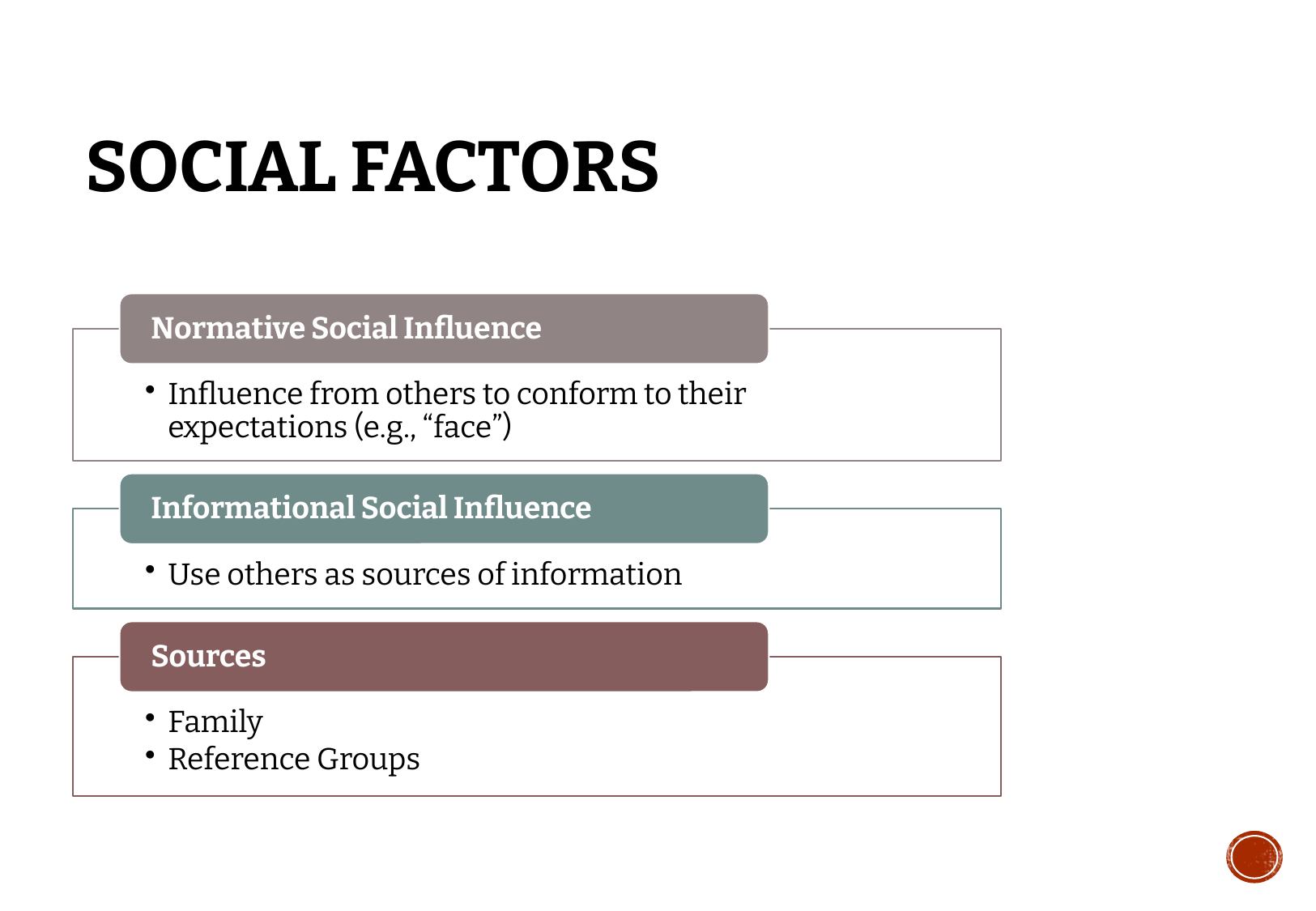

# SOCIAL FACTORS
Influence from others to conform to their expectations (e.g., “face”)
Normative Social Influence
Use others as sources of information
Informational Social Influence
Family
Reference Groups
Sources
8